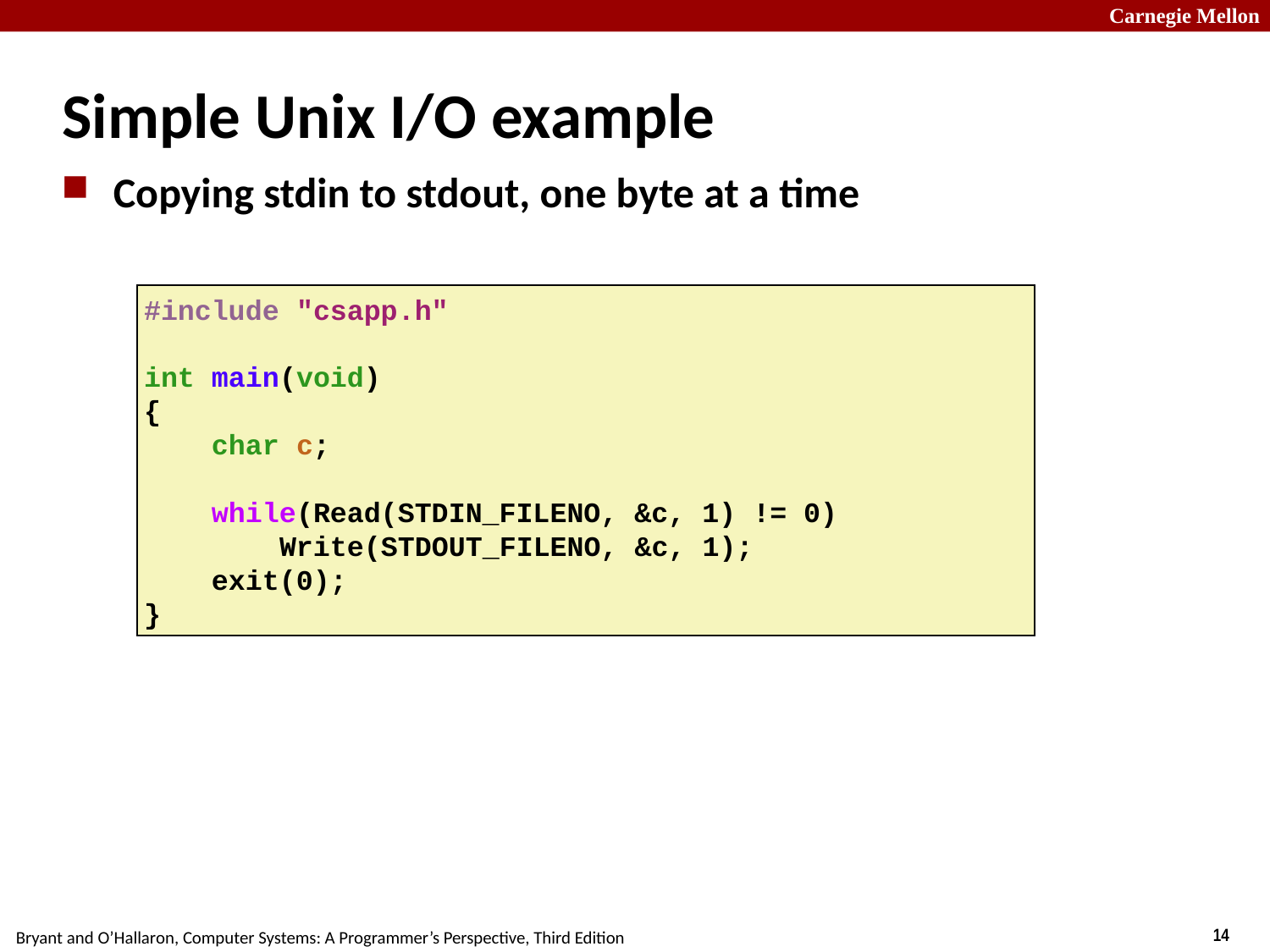

# Simple Unix I/O example
Copying stdin to stdout, one byte at a time

#include "csapp.h"

int main(void)
{
    char c;

    while(Read(STDIN_FILENO, &c, 1) != 0)
        Write(STDOUT_FILENO, &c, 1);
    exit(0);
}